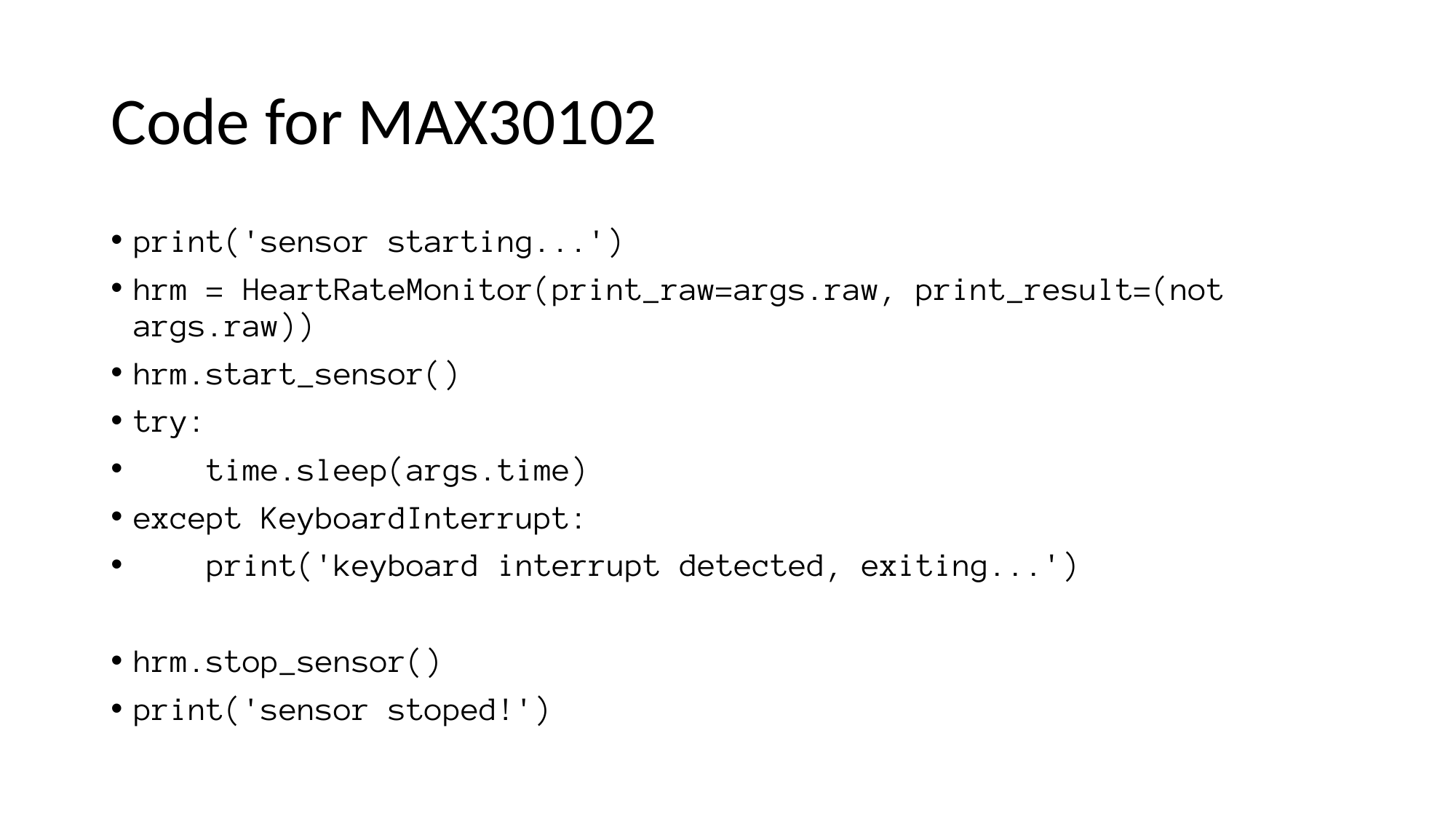

# Code for MAX30102
print('sensor starting...')
hrm = HeartRateMonitor(print_raw=args.raw, print_result=(not args.raw))
hrm.start_sensor()
try:
    time.sleep(args.time)
except KeyboardInterrupt:
    print('keyboard interrupt detected, exiting...')

hrm.stop_sensor()
print('sensor stoped!')